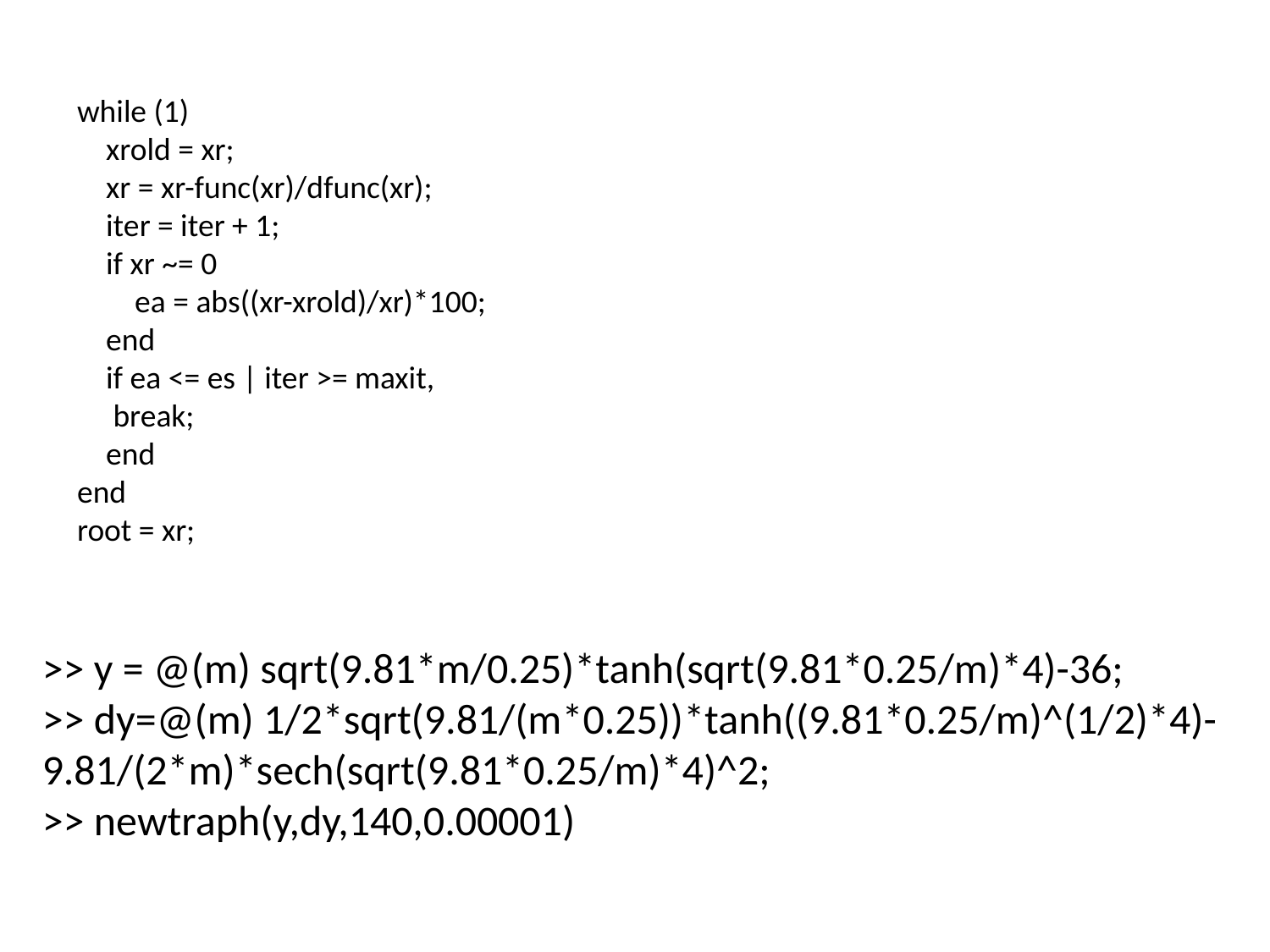

while (1)
    xrold = xr;
    xr = xr-func(xr)/dfunc(xr);
    iter = iter + 1;
    if xr ~= 0
        ea = abs((xr-xrold)/xr)*100;
    end
    if ea <= es | iter >= maxit,
     break;
    end
end
root = xr;

>> y = @(m) sqrt(9.81*m/0.25)*tanh(sqrt(9.81*0.25/m)*4)-36;
>> dy=@(m) 1/2*sqrt(9.81/(m*0.25))*tanh((9.81*0.25/m)^(1/2)*4)-9.81/(2*m)*sech(sqrt(9.81*0.25/m)*4)^2;
>> newtraph(y,dy,140,0.00001)